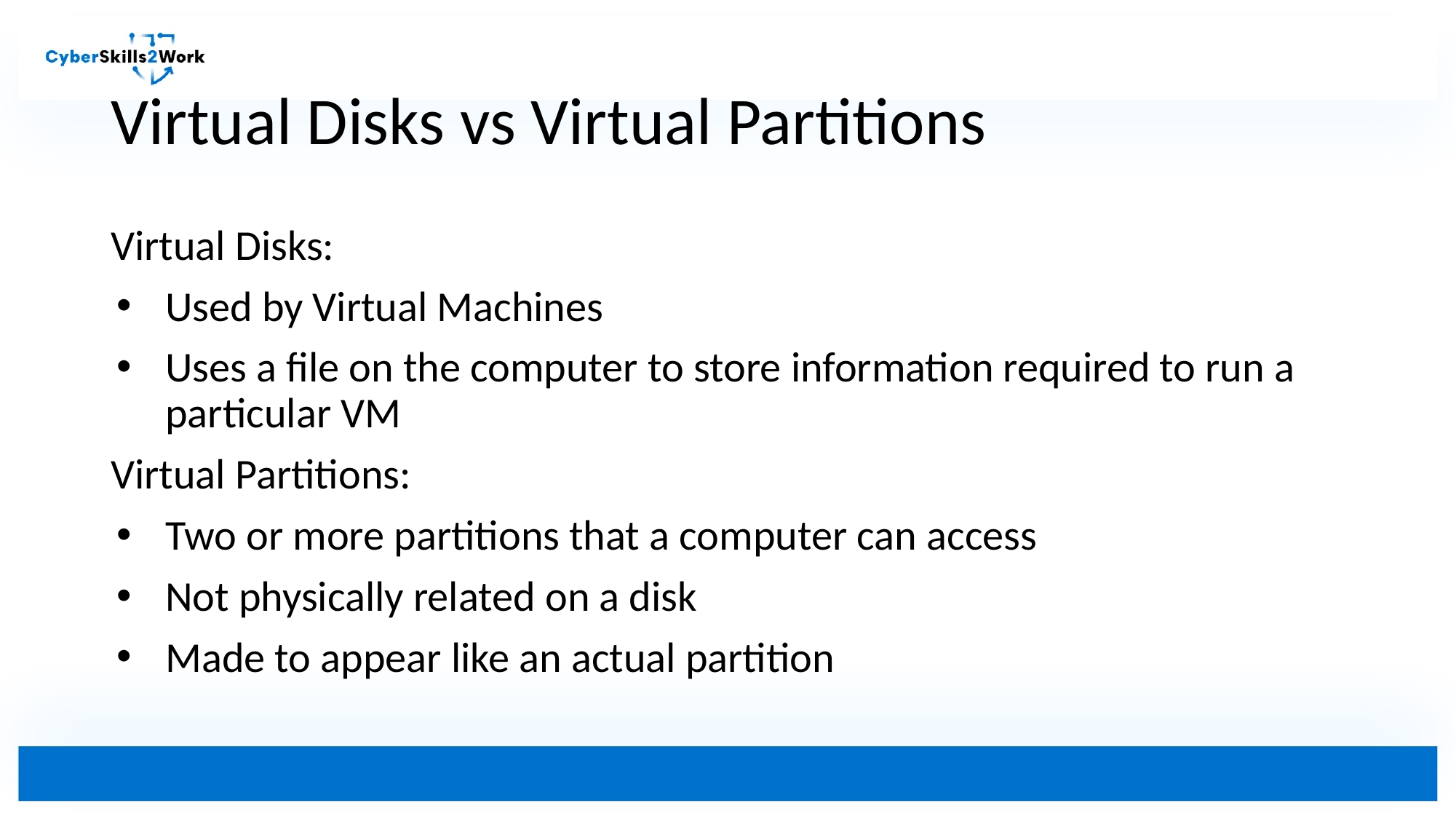

# Virtual Disks vs Virtual Partitions
Virtual Disks:
Used by Virtual Machines
Uses a file on the computer to store information required to run a particular VM
Virtual Partitions:
Two or more partitions that a computer can access
Not physically related on a disk
Made to appear like an actual partition